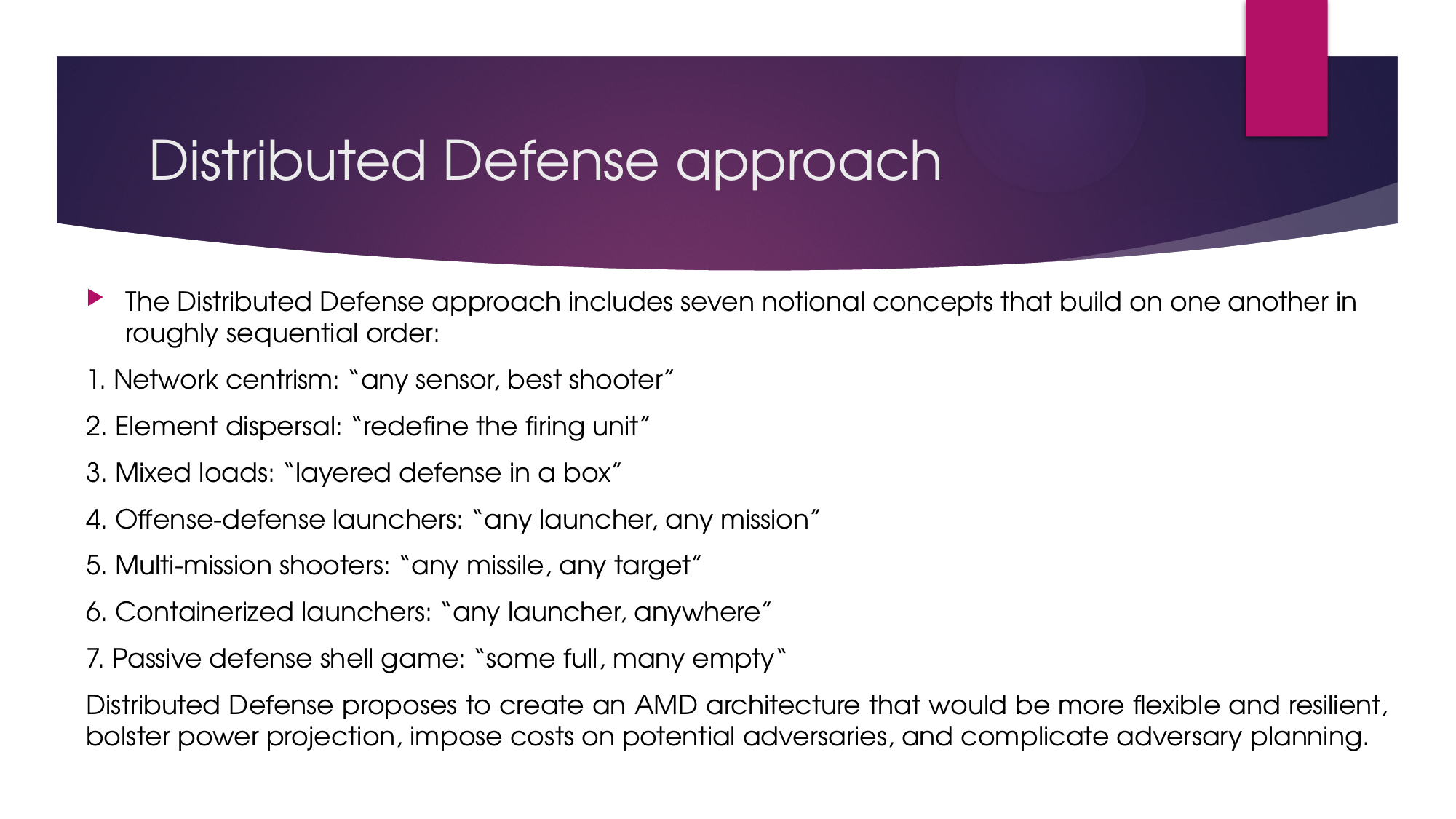

# Distributed Defense approach
The Distributed Defense approach includes seven notional concepts that build on one another in roughly sequential order:
1. Network centrism: “any sensor, best shooter”
2. Element dispersal: “redefine the firing unit”
3. Mixed loads: “layered defense in a box”
4. Offense-defense launchers: “any launcher, any mission”
5. Multi-mission shooters: “any missile, any target”
6. Containerized launchers: “any launcher, anywhere”
7. Passive defense shell game: “some full, many empty“
Distributed Defense proposes to create an AMD architecture that would be more flexible and resilient, bolster power projection, impose costs on potential adversaries, and complicate adversary planning.